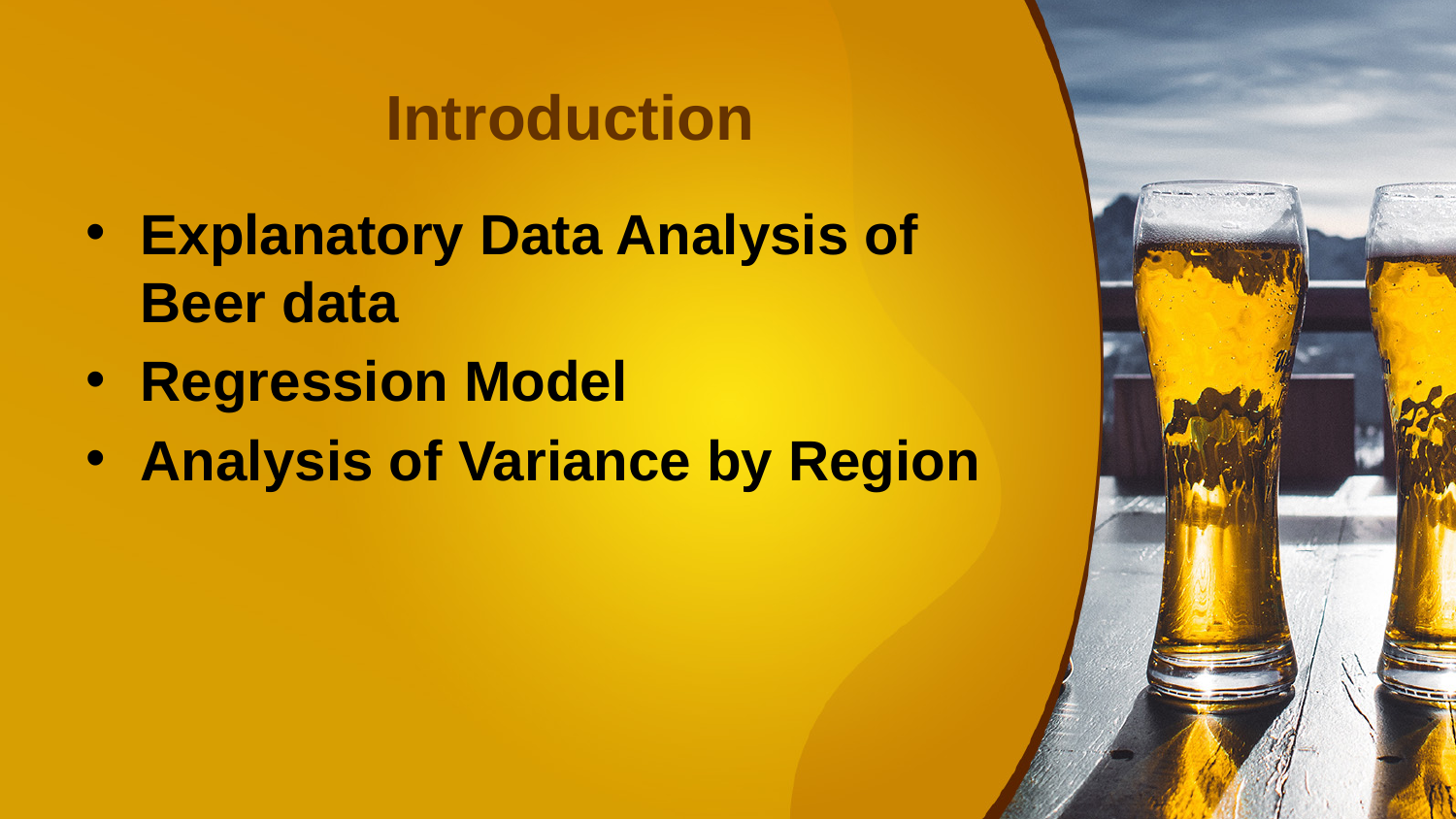

# Introduction
Explanatory Data Analysis of Beer data
Regression Model
Analysis of Variance by Region